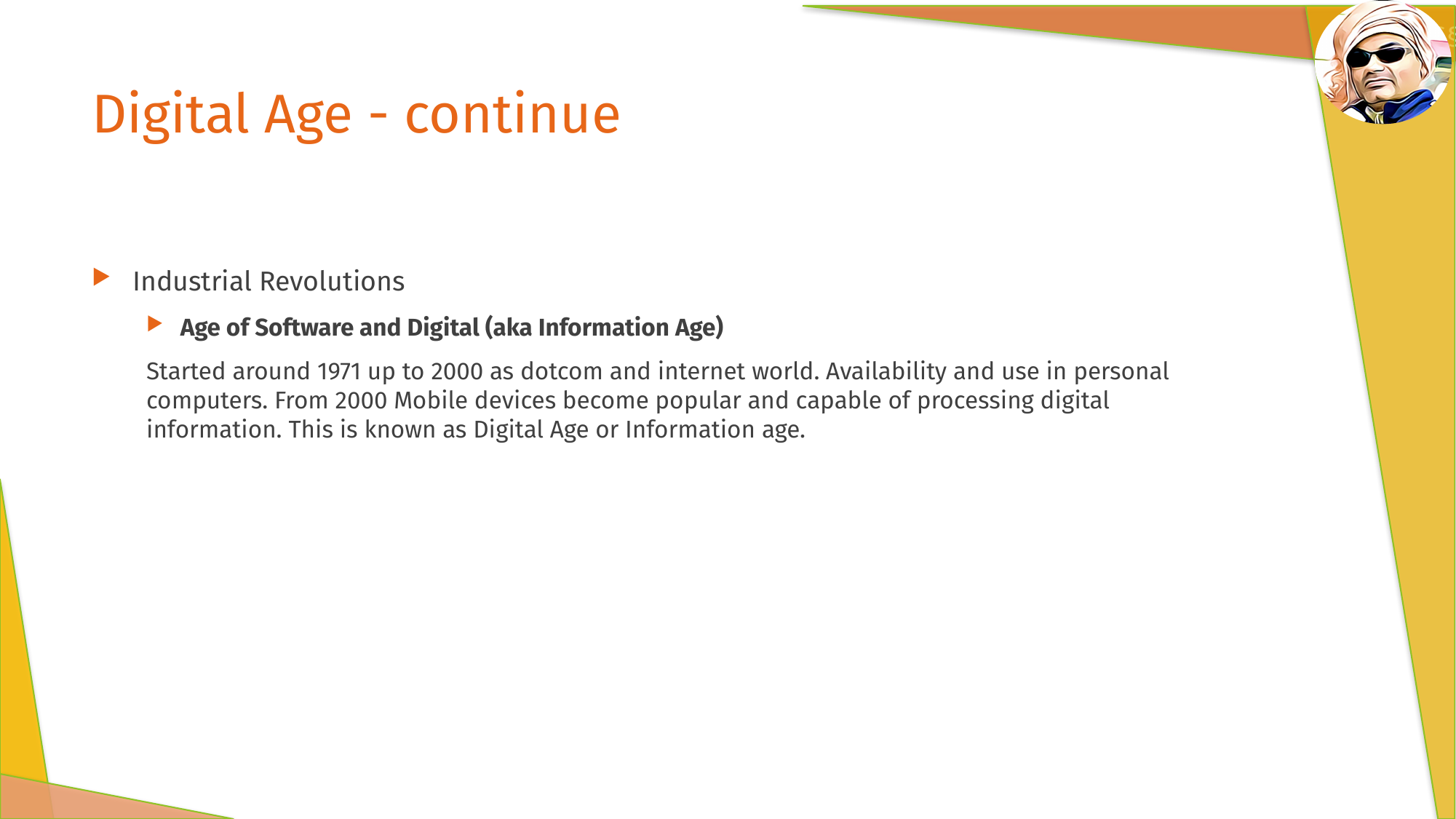

# Digital Age - continue
Industrial Revolutions
Age of Software and Digital (aka Information Age)
Started around 1971 up to 2000 as dotcom and internet world. Availability and use in personal computers. From 2000 Mobile devices become popular and capable of processing digital information. This is known as Digital Age or Information age.